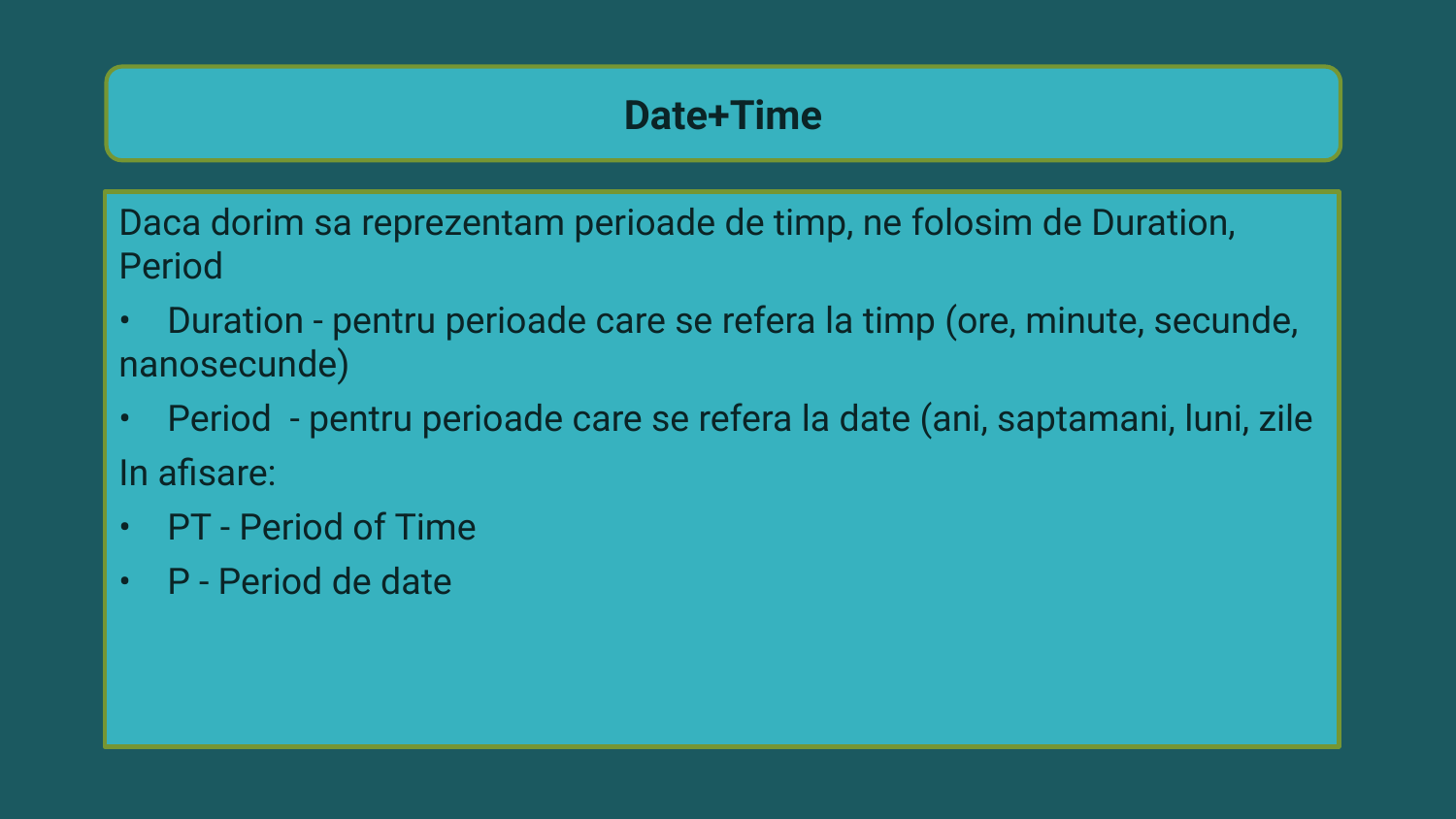

Date+Time
Daca dorim sa reprezentam perioade de timp, ne folosim de Duration, Period
•    Duration - pentru perioade care se refera la timp (ore, minute, secunde, nanosecunde)
•    Period  - pentru perioade care se refera la date (ani, saptamani, luni, zile
In afisare:
•    PT - Period of Time
•    P - Period de date